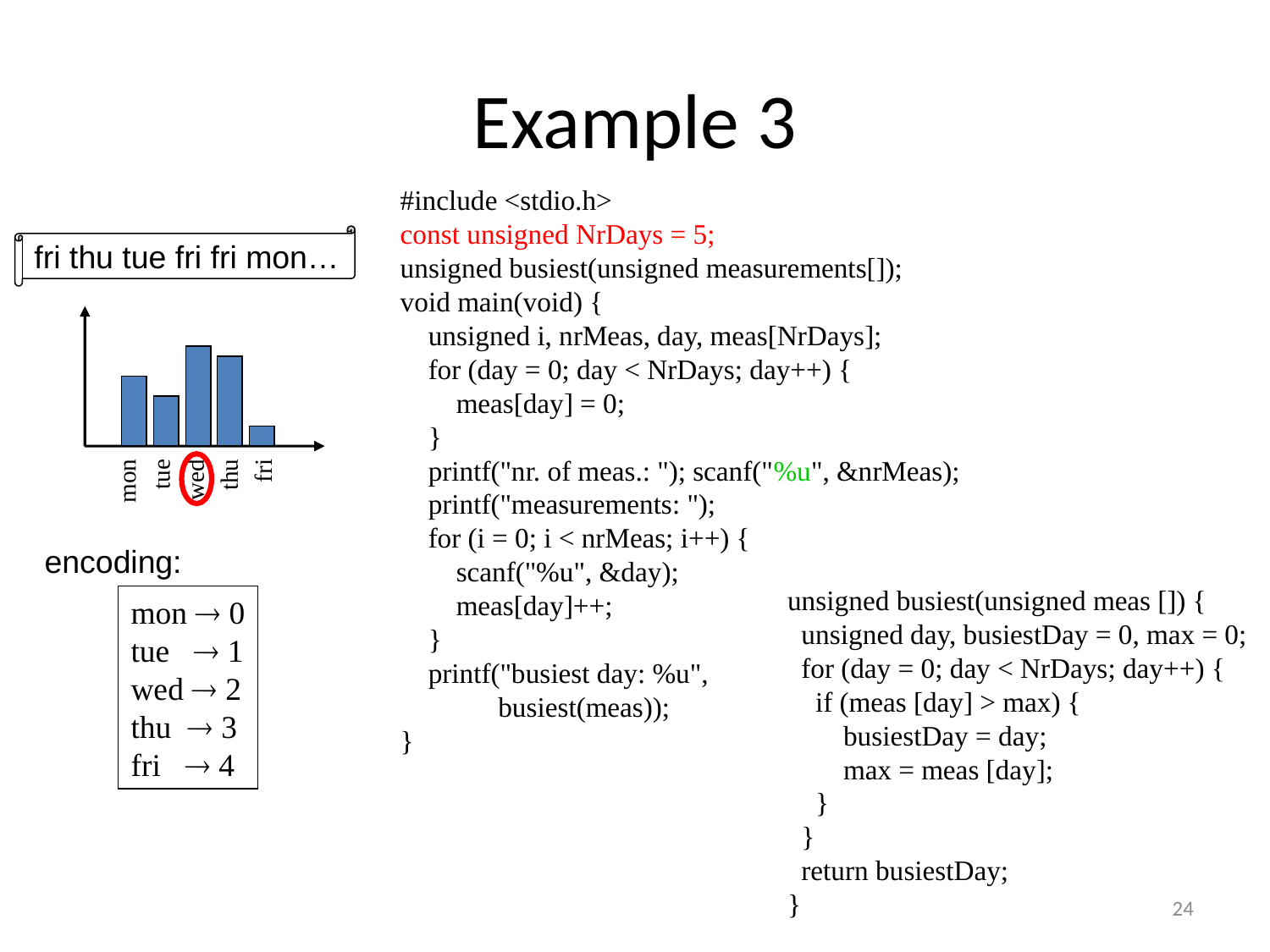

# Example 3
#include <stdio.h>
const unsigned NrDays = 5;
unsigned busiest(unsigned measurements[]);
void main(void) {
    unsigned i, nrMeas, day, meas[NrDays];
    for (day = 0; day < NrDays; day++) {
        meas[day] = 0;
    }
    printf("nr. of meas.: "); scanf("%u", &nrMeas);
    printf("measurements: ");
    for (i = 0; i < nrMeas; i++) {
        scanf("%u", &day);
        meas[day]++;
    }
    printf("busiest day: %u",
              busiest(meas));
}
unsigned busiest(unsigned meas []) {
  unsigned day, busiestDay = 0, max = 0;
  for (day = 0; day < NrDays; day++) {
    if (meas [day] > max) {
        busiestDay = day;
        max = meas [day];
    }
  }
  return busiestDay;
}
fri thu tue fri fri mon…

fri
tue
thu
wed
mon

encoding:
mon → 0
tue   → 1
wed → 2
thu  → 3
fri   → 4
24